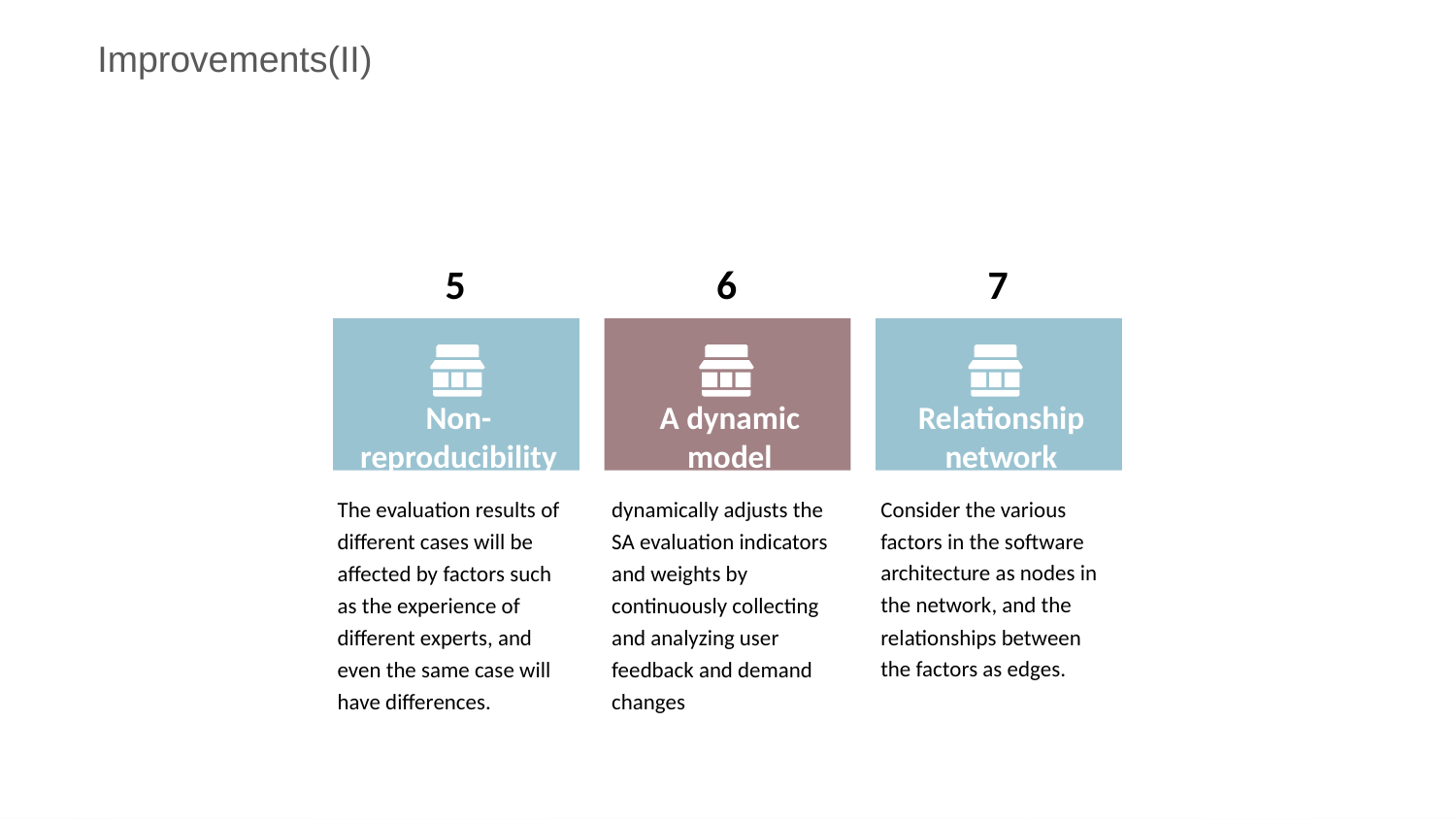

Improvements(II)
5

Non-reproducibility
The evaluation results of different cases will be affected by factors such as the experience of different experts, and even the same case will have differences.
6

A dynamic model
dynamically adjusts the SA evaluation indicators and weights by continuously collecting and analyzing user feedback and demand changes
7

Relationship network
Consider the various factors in the software architecture as nodes in the network, and the relationships between the factors as edges.